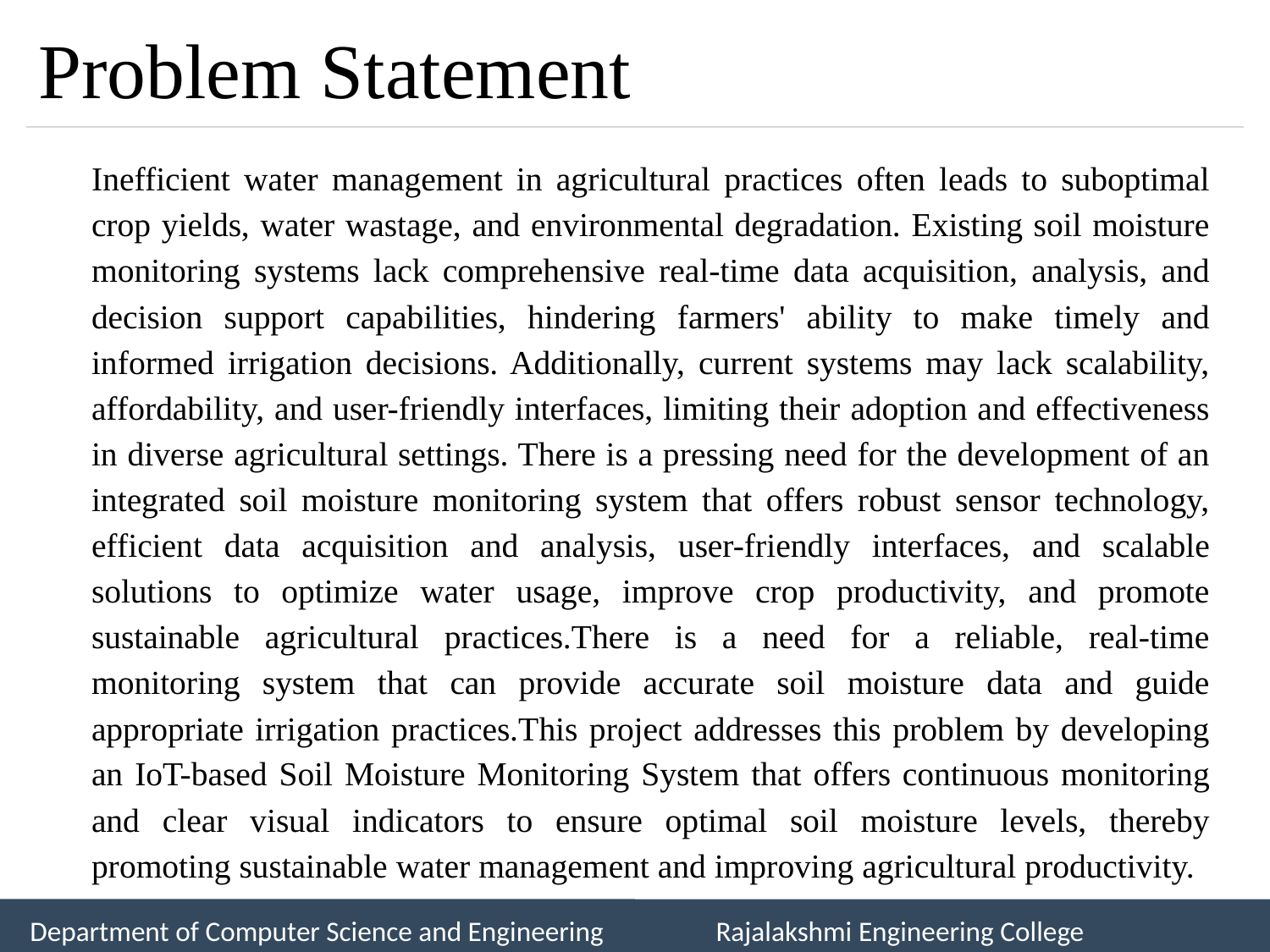

# Problem Statement
Inefficient water management in agricultural practices often leads to suboptimal crop yields, water wastage, and environmental degradation. Existing soil moisture monitoring systems lack comprehensive real-time data acquisition, analysis, and decision support capabilities, hindering farmers' ability to make timely and informed irrigation decisions. Additionally, current systems may lack scalability, affordability, and user-friendly interfaces, limiting their adoption and effectiveness in diverse agricultural settings. There is a pressing need for the development of an integrated soil moisture monitoring system that offers robust sensor technology, efficient data acquisition and analysis, user-friendly interfaces, and scalable solutions to optimize water usage, improve crop productivity, and promote sustainable agricultural practices.There is a need for a reliable, real-time monitoring system that can provide accurate soil moisture data and guide appropriate irrigation practices.This project addresses this problem by developing an IoT-based Soil Moisture Monitoring System that offers continuous monitoring and clear visual indicators to ensure optimal soil moisture levels, thereby promoting sustainable water management and improving agricultural productivity.

Department of Computer Science and Engineering
Rajalakshmi Engineering College
3